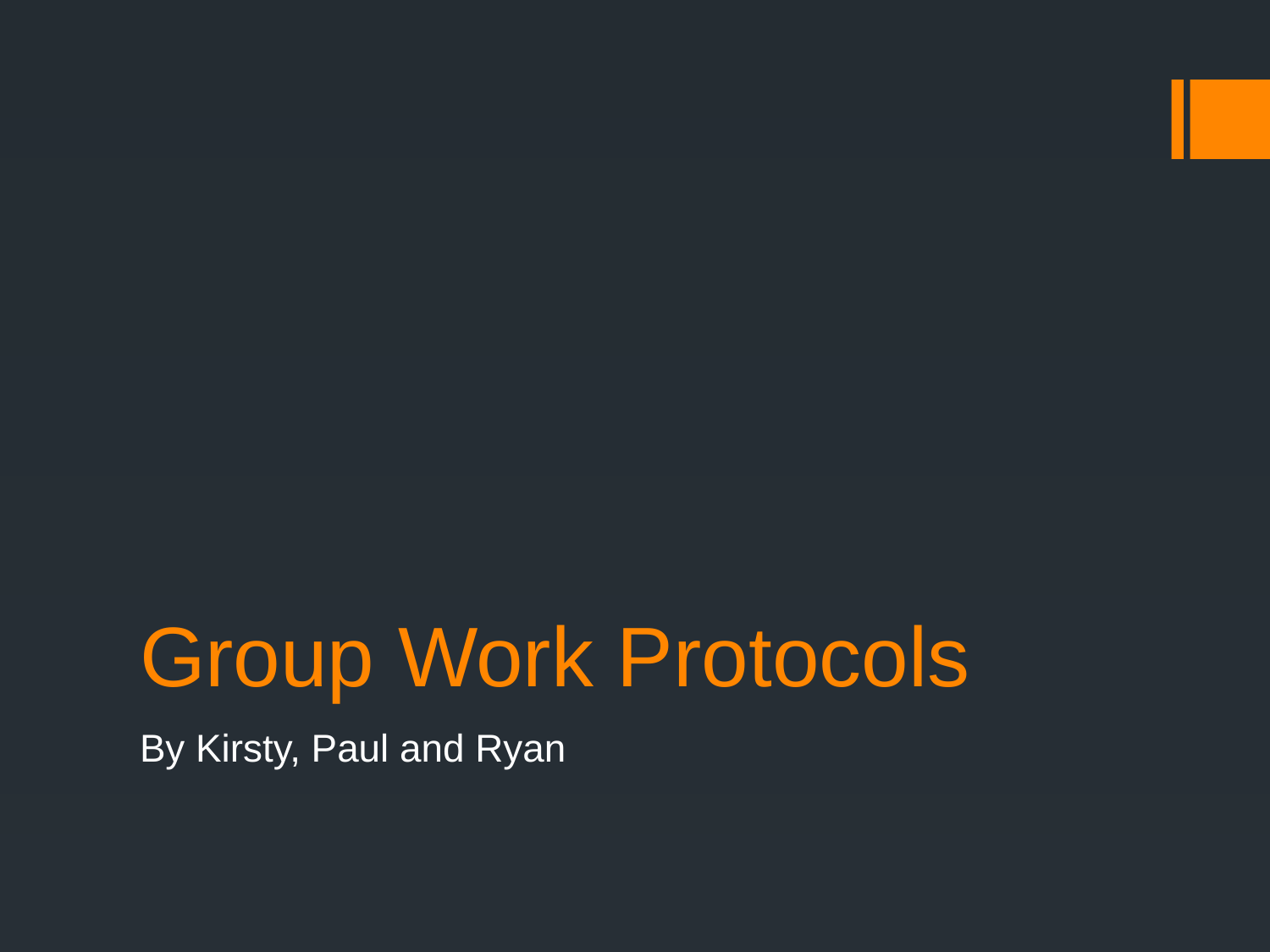

# Group Work Protocols
By Kirsty, Paul and Ryan